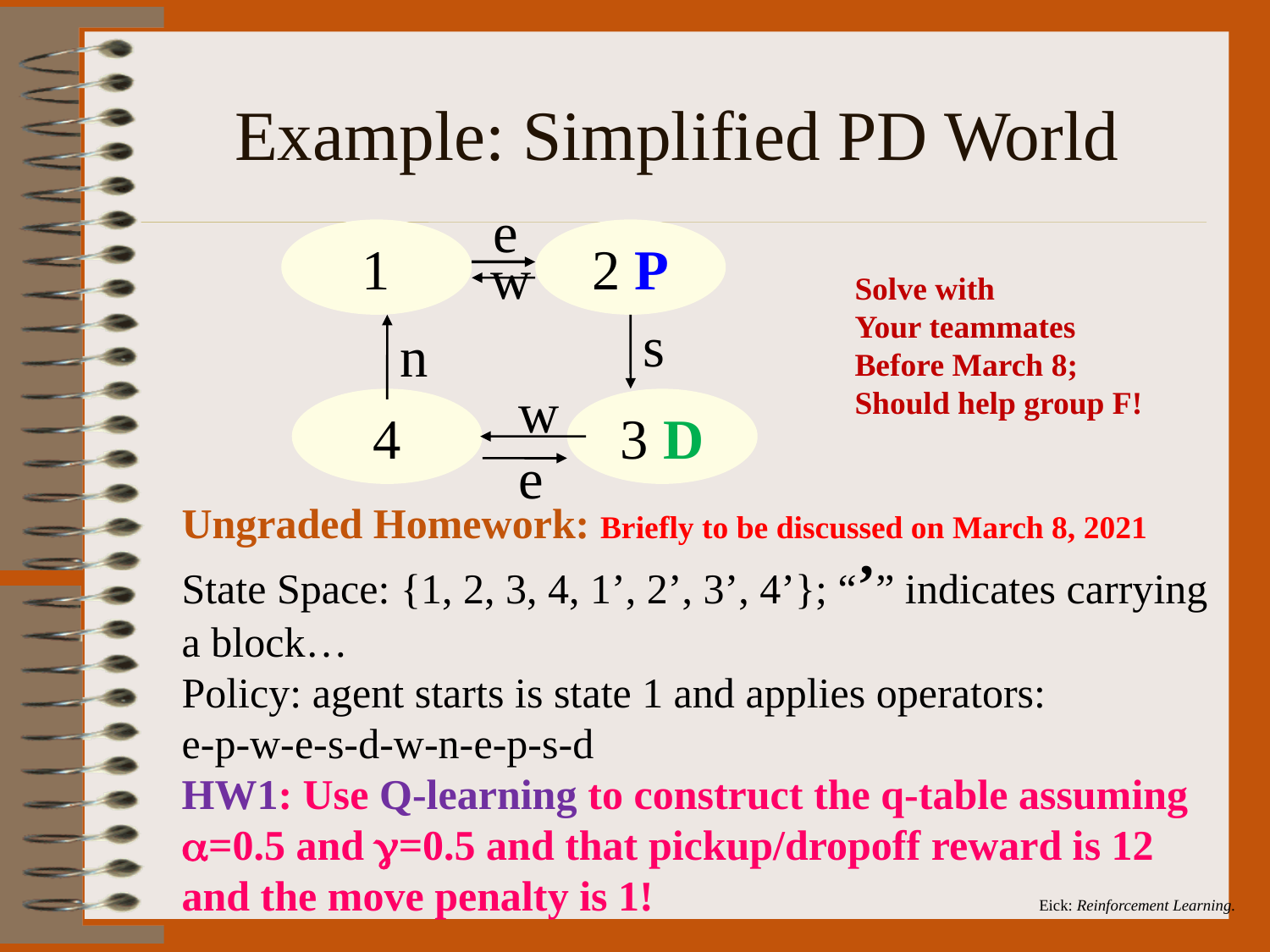

# Example: Simplified PD World
e
1
2 P
w

Solve with
Your teammates
Before March 8;
Should help group F!

s

n

w
4
3 D

e

Ungraded Homework: Briefly to be discussed on March 8, 2021
State Space: {1, 2, 3, 4, 1’, 2’, 3’, 4’}; “’” indicates carrying a block…
Policy: agent starts is state 1 and applies operators:
e-p-w-e-s-d-w-n-e-p-s-d
HW1: Use Q-learning to construct the q-table assuming α=0.5 and γ=0.5 and that pickup/dropoff reward is 12 and the move penalty is 1!